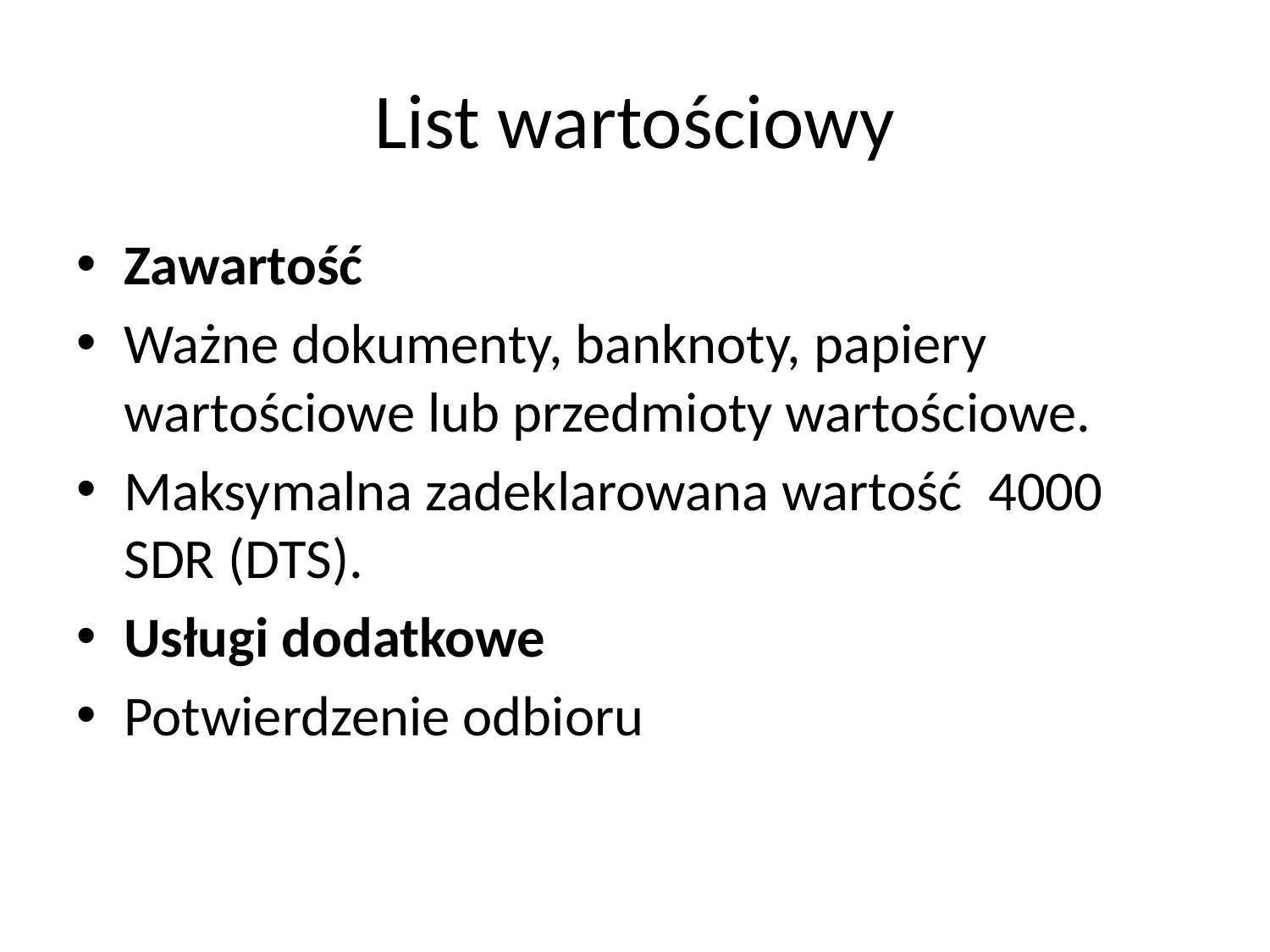

# List wartościowy
Zawartość
Ważne dokumenty, banknoty, papiery wartościowe lub przedmioty wartościowe.
Maksymalna zadeklarowana wartość  4000 SDR (DTS).
Usługi dodatkowe
Potwierdzenie odbioru